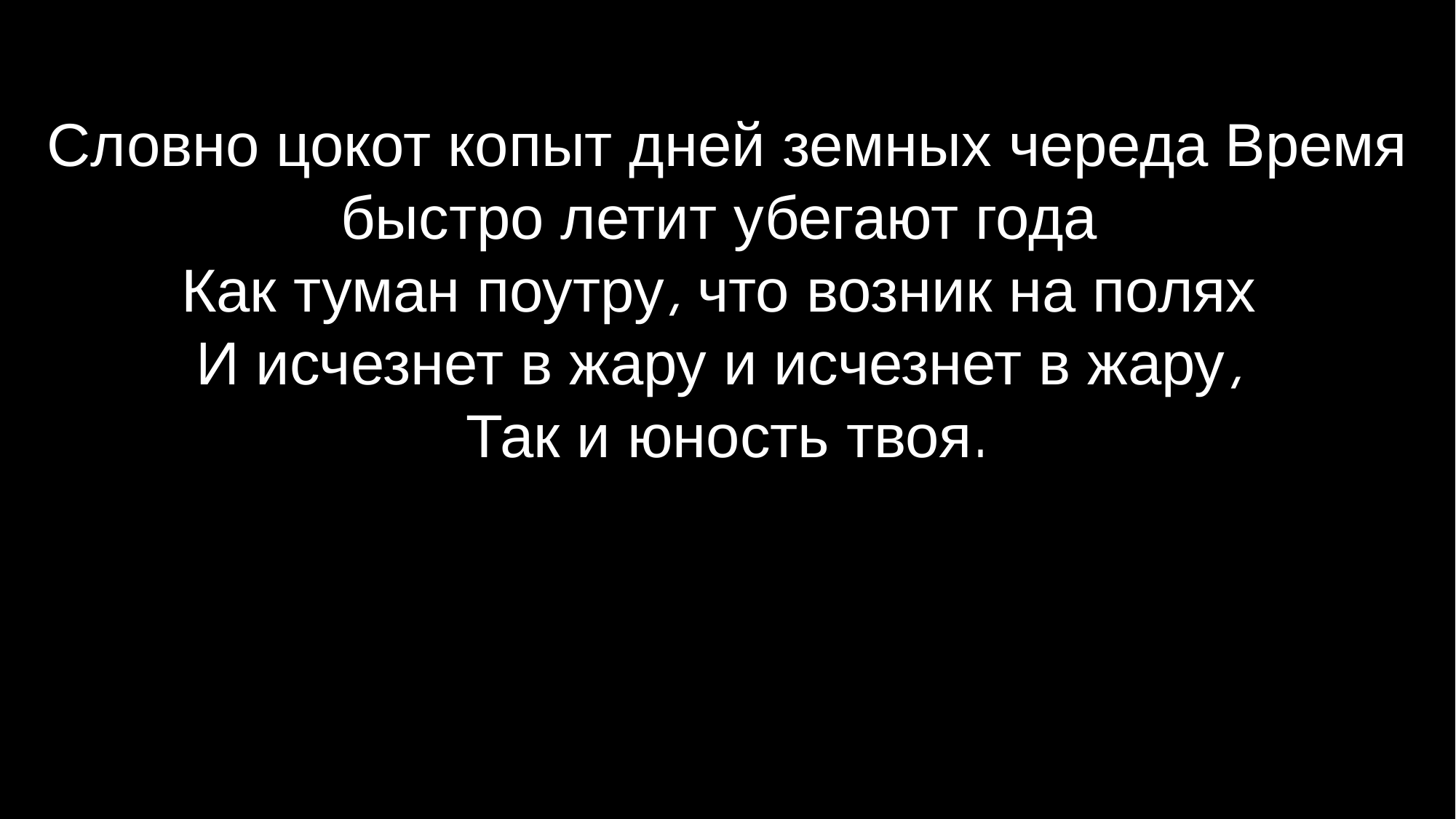

# Словно цокот копыт дней земных череда Время быстро летит убегают года Как туман поутру, что возник на полях И исчезнет в жару и исчезнет в жару, Так и юность твоя.